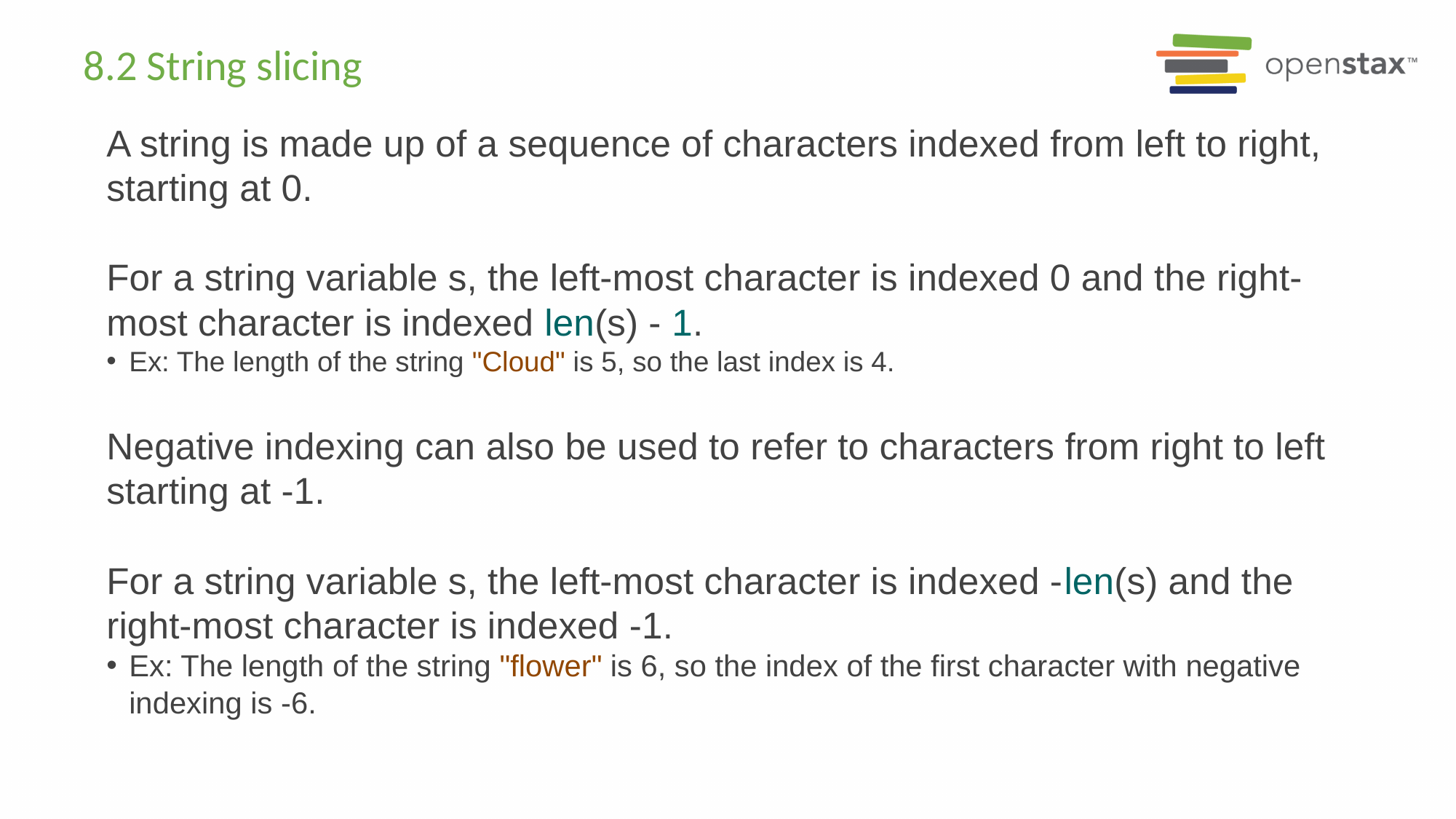

# 8.2 String slicing
A string is made up of a sequence of characters indexed from left to right, starting at 0.

For a string variable s, the left-most character is indexed 0 and the right-most character is indexed len(s) - 1.
Ex: The length of the string "Cloud" is 5, so the last index is 4.

Negative indexing can also be used to refer to characters from right to left starting at -1.

For a string variable s, the left-most character is indexed -len(s) and the right-most character is indexed -1.
Ex: The length of the string "flower" is 6, so the index of the first character with negative indexing is -6.